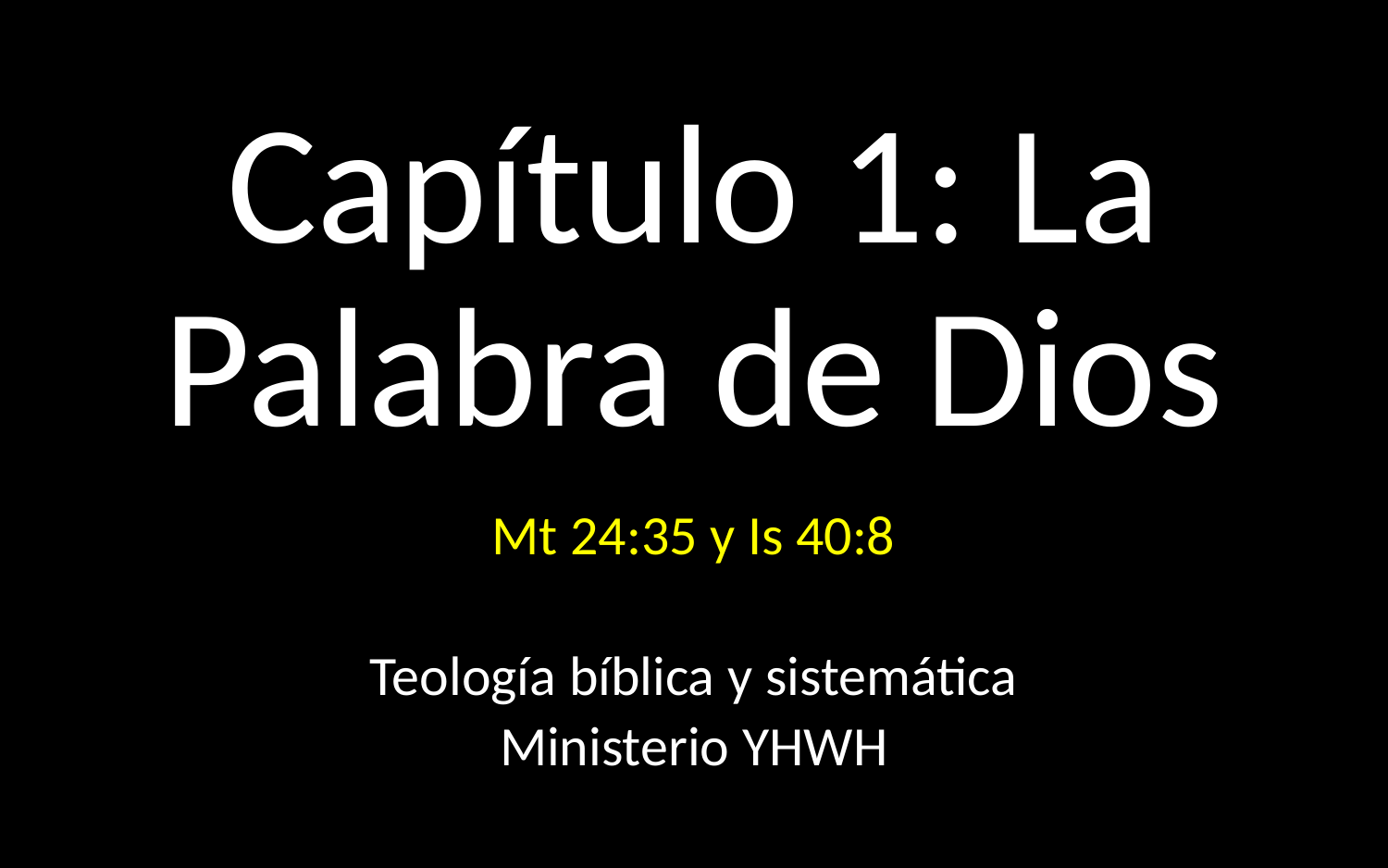

# Capítulo 1: La Palabra de Dios
Mt 24:35 y Is 40:8

Teología bíblica y sistemática
Ministerio YHWH